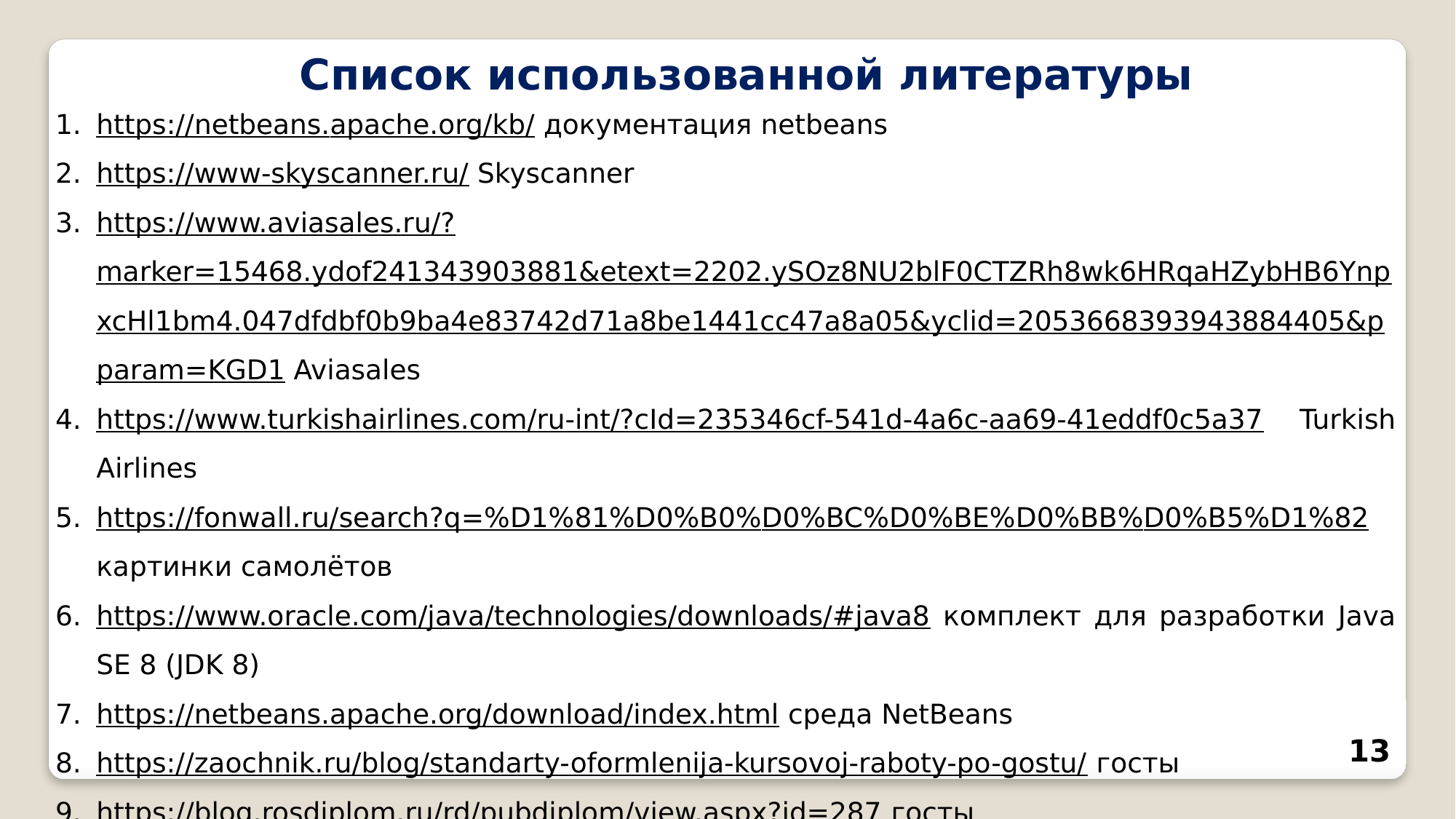

Список использованной литературы
https://netbeans.apache.org/kb/ документация netbeans
https://www-skyscanner.ru/ Skyscanner
https://www.aviasales.ru/?marker=15468.ydof241343903881&etext=2202.ySOz8NU2blF0CTZRh8wk6HRqaHZybHB6YnpxcHl1bm4.047dfdbf0b9ba4e83742d71a8be1441cc47a8a05&yclid=2053668393943884405&pparam=KGD1 Aviasales
https://www.turkishairlines.com/ru-int/?cId=235346cf-541d-4a6c-aa69-41eddf0c5a37 Turkish Airlines
https://fonwall.ru/search?q=%D1%81%D0%B0%D0%BC%D0%BE%D0%BB%D0%B5%D1%82 картинки самолётов
https://www.oracle.com/java/technologies/downloads/#java8 комплект для разработки Java SE 8 (JDK 8)
https://netbeans.apache.org/download/index.html среда NetBeans
https://zaochnik.ru/blog/standarty-oformlenija-kursovoj-raboty-po-gostu/ госты
https://blog.rosdiplom.ru/rd/pubdiplom/view.aspx?id=287 госты
13